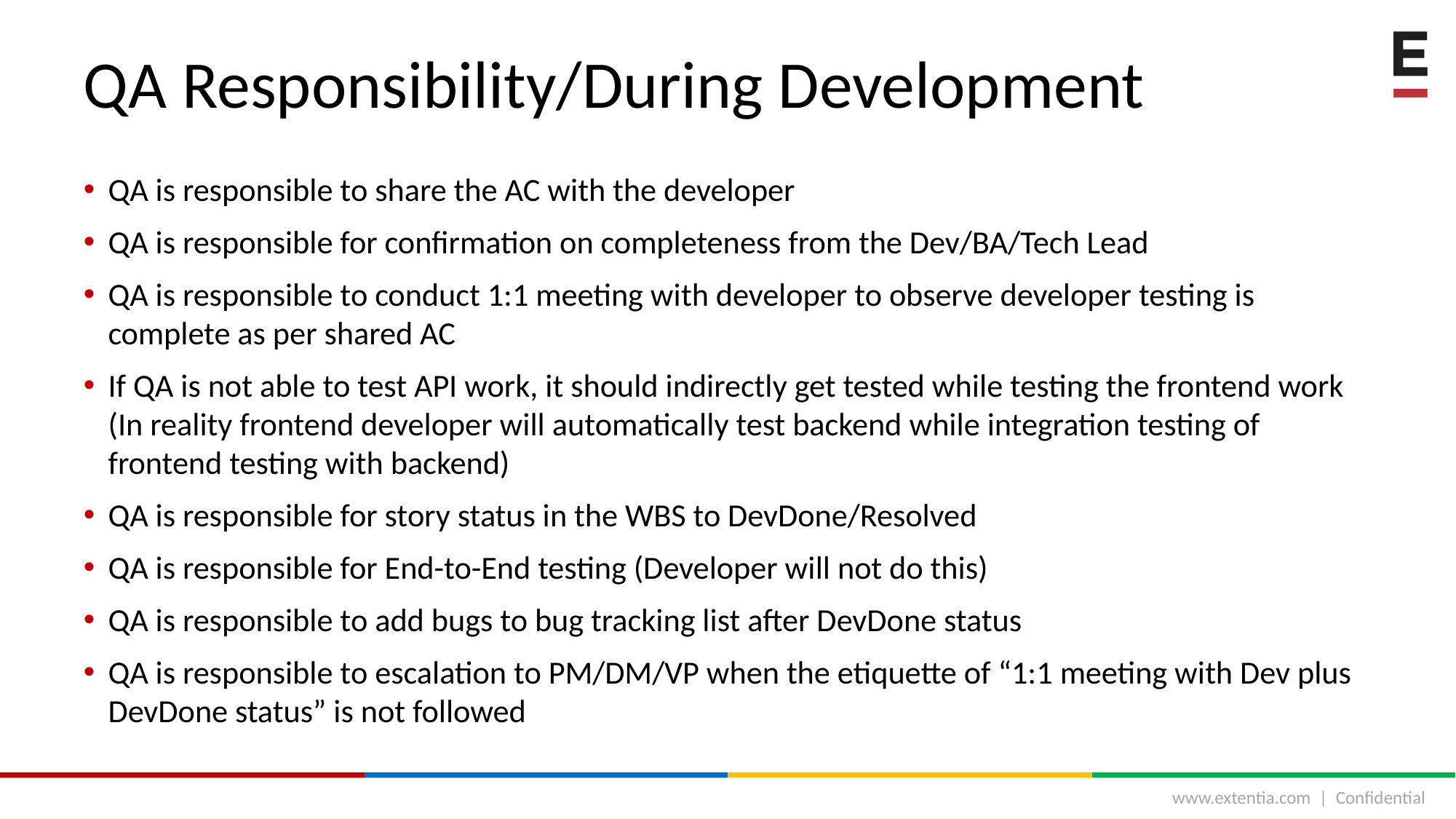

# QA Responsibility/During Development
QA is responsible to share the AC with the developer
QA is responsible for confirmation on completeness from the Dev/BA/Tech Lead
QA is responsible to conduct 1:1 meeting with developer to observe developer testing is complete as per shared AC
If QA is not able to test API work, it should indirectly get tested while testing the frontend work (In reality frontend developer will automatically test backend while integration testing of frontend testing with backend)
QA is responsible for story status in the WBS to DevDone/Resolved
QA is responsible for End-to-End testing (Developer will not do this)
QA is responsible to add bugs to bug tracking list after DevDone status
QA is responsible to escalation to PM/DM/VP when the etiquette of “1:1 meeting with Dev plus DevDone status” is not followed